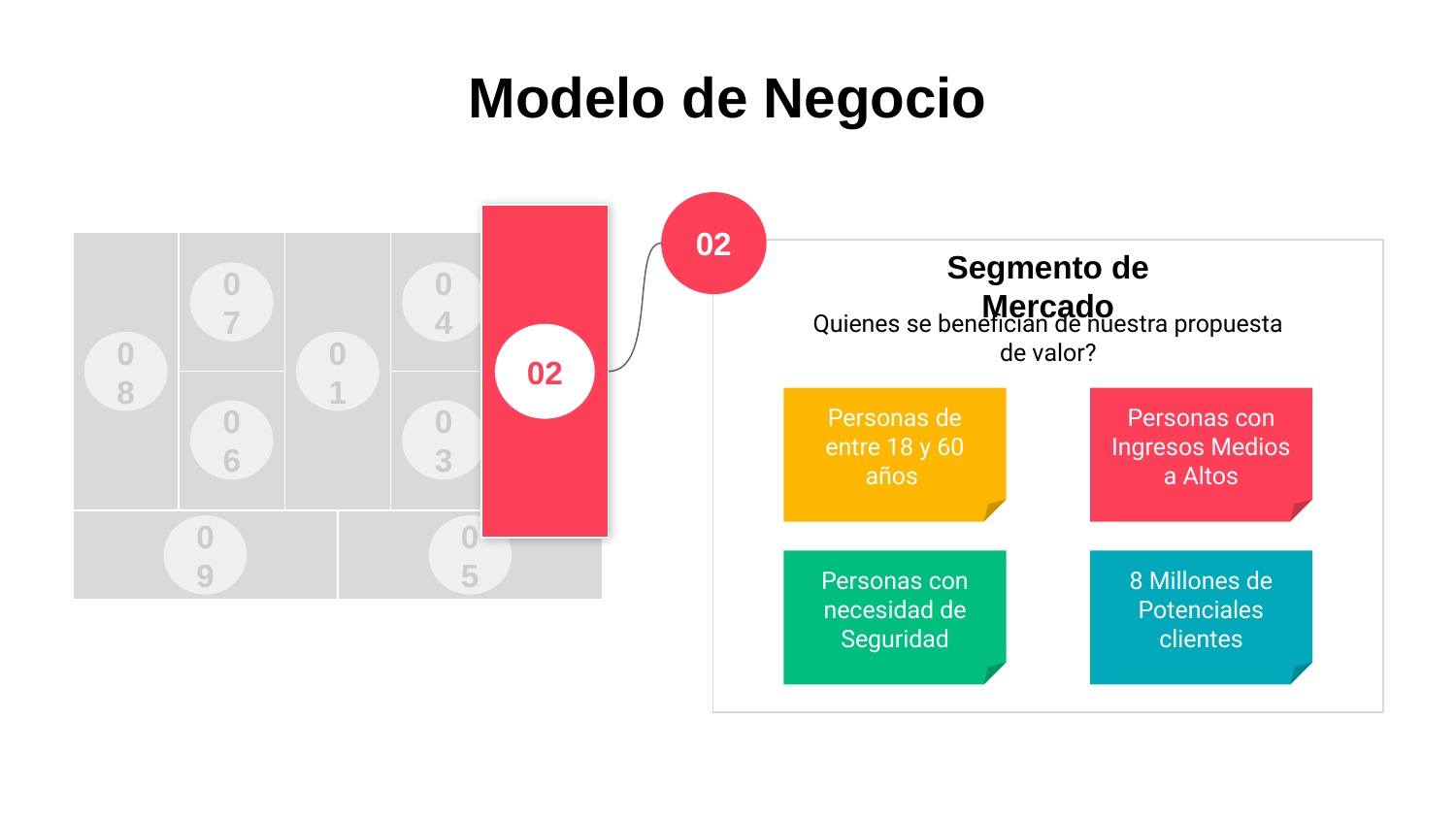

# Modelo de Negocio
02
Segmento de Mercado
Quienes se benefician de nuestra propuesta de valor?

07
04
02
08
01

06
03

09
05

Personas de entre 18 y 60 años
Personas con Ingresos Medios a Altos
Personas con necesidad de Seguridad
8 Millones de Potenciales clientes